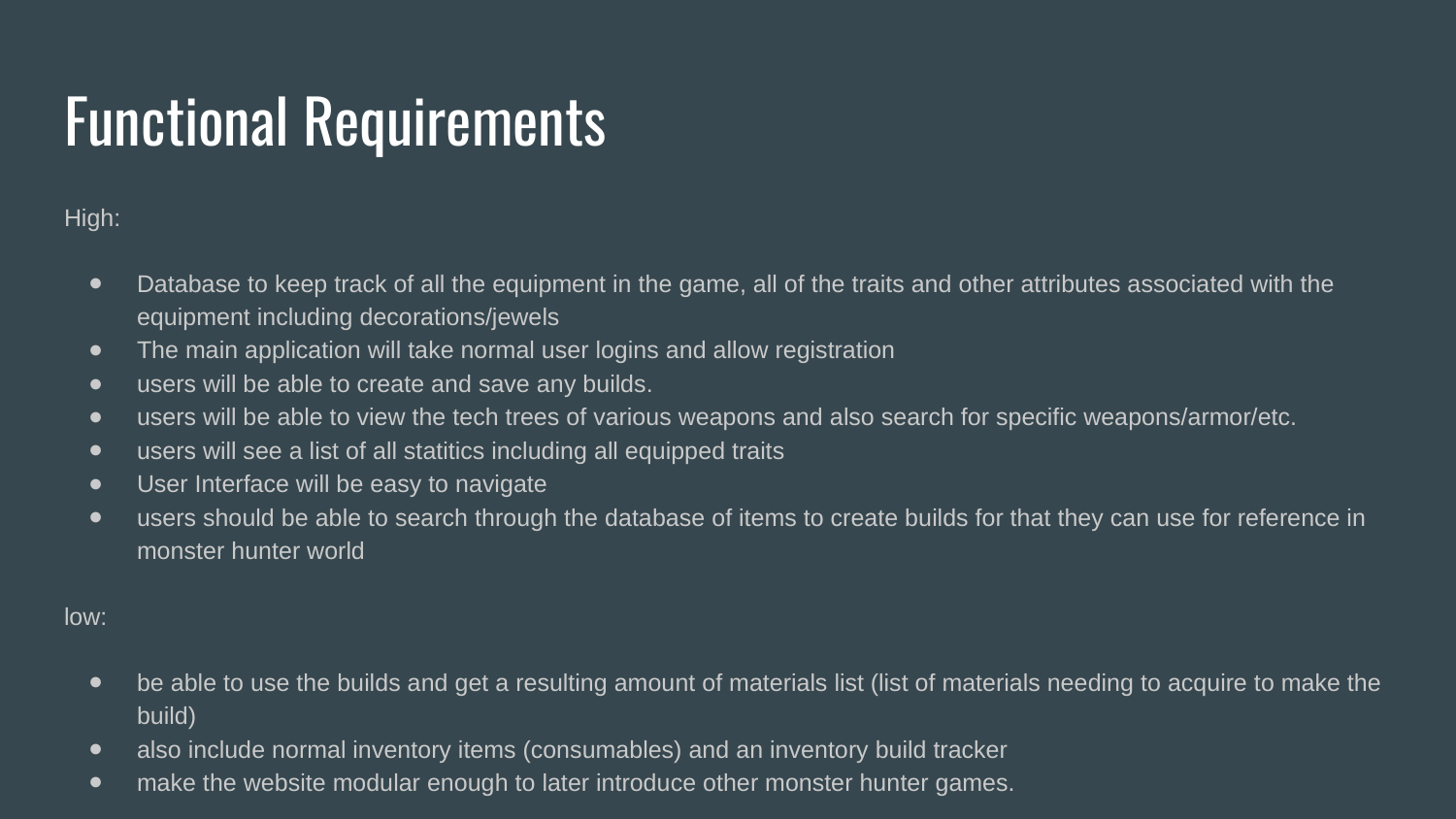

# Functional Requirements
High:
Database to keep track of all the equipment in the game, all of the traits and other attributes associated with the equipment including decorations/jewels
The main application will take normal user logins and allow registration
users will be able to create and save any builds.
users will be able to view the tech trees of various weapons and also search for specific weapons/armor/etc.
users will see a list of all statitics including all equipped traits
User Interface will be easy to navigate
users should be able to search through the database of items to create builds for that they can use for reference in monster hunter world
low:
be able to use the builds and get a resulting amount of materials list (list of materials needing to acquire to make the build)
also include normal inventory items (consumables) and an inventory build tracker
make the website modular enough to later introduce other monster hunter games.